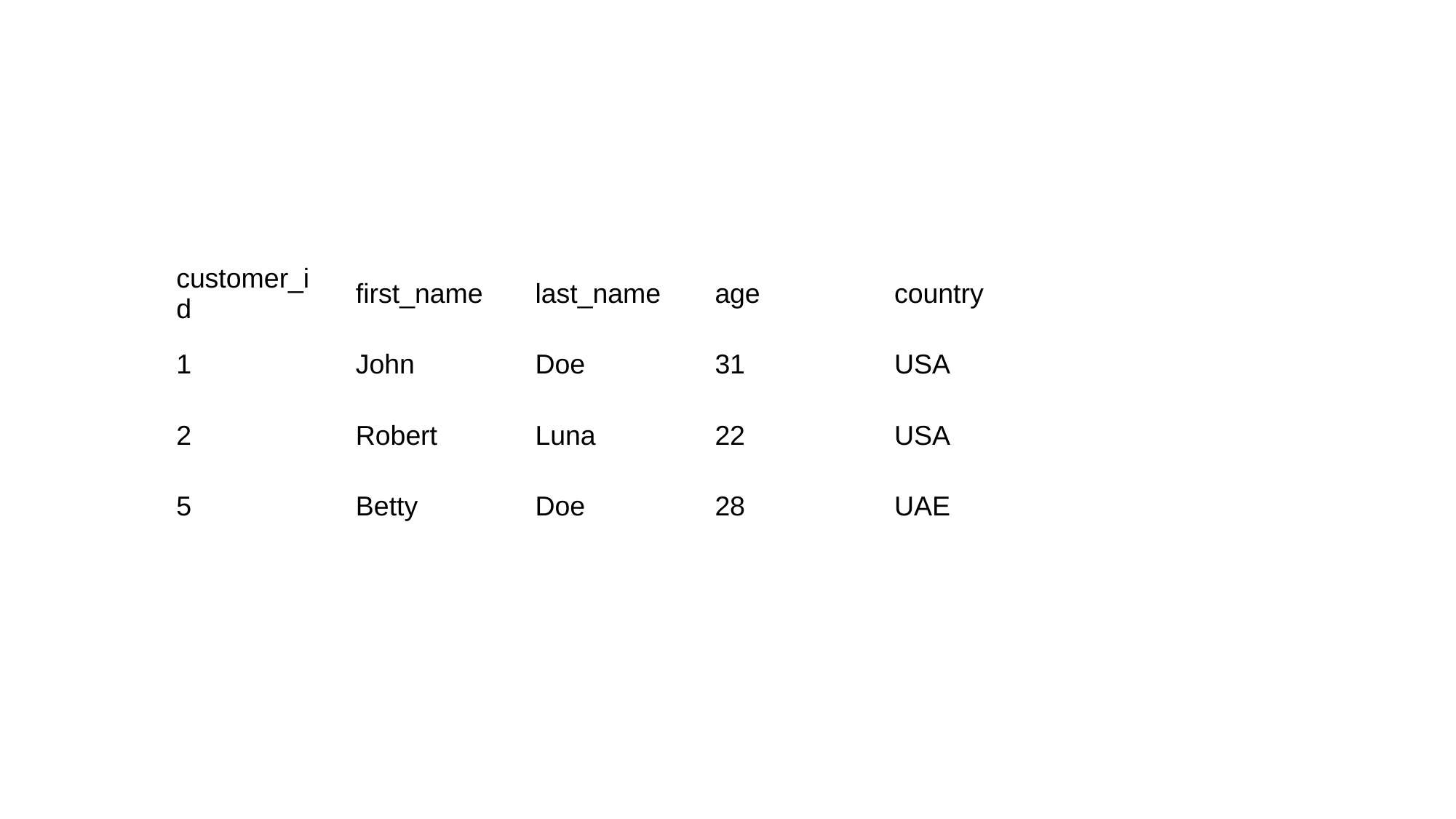

| customer\_id | first\_name | last\_name | age | country |
| --- | --- | --- | --- | --- |
| 1 | John | Doe | 31 | USA |
| 2 | Robert | Luna | 22 | USA |
| 5 | Betty | Doe | 28 | UAE |